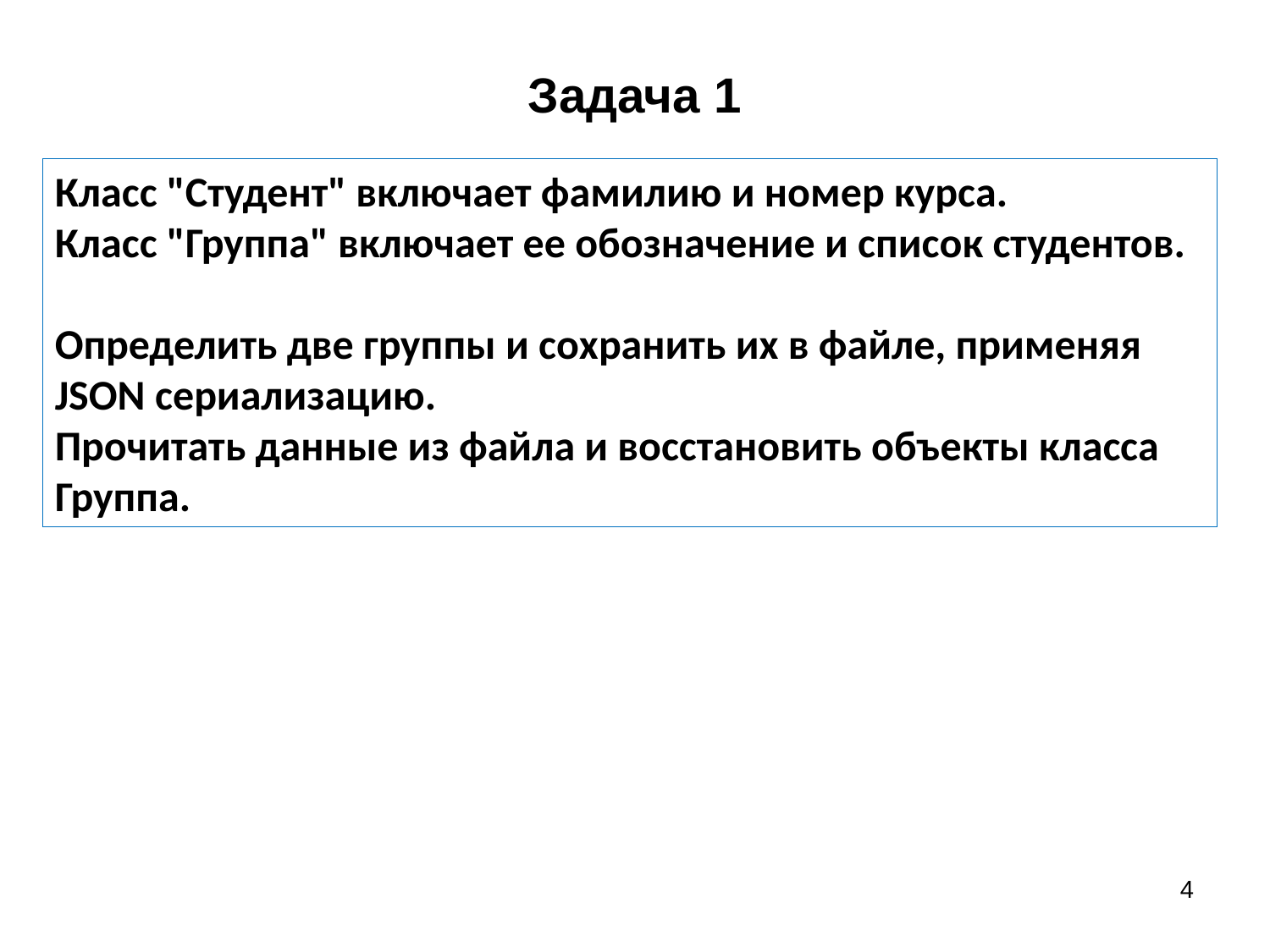

# Задача 1
Класс "Студент" включает фамилию и номер курса.
Класс "Группа" включает ее обозначение и список студентов.

Определить две группы и сохранить их в файле, применяя
JSON сериализацию.
Прочитать данные из файла и восстановить объекты класса Группа.

4